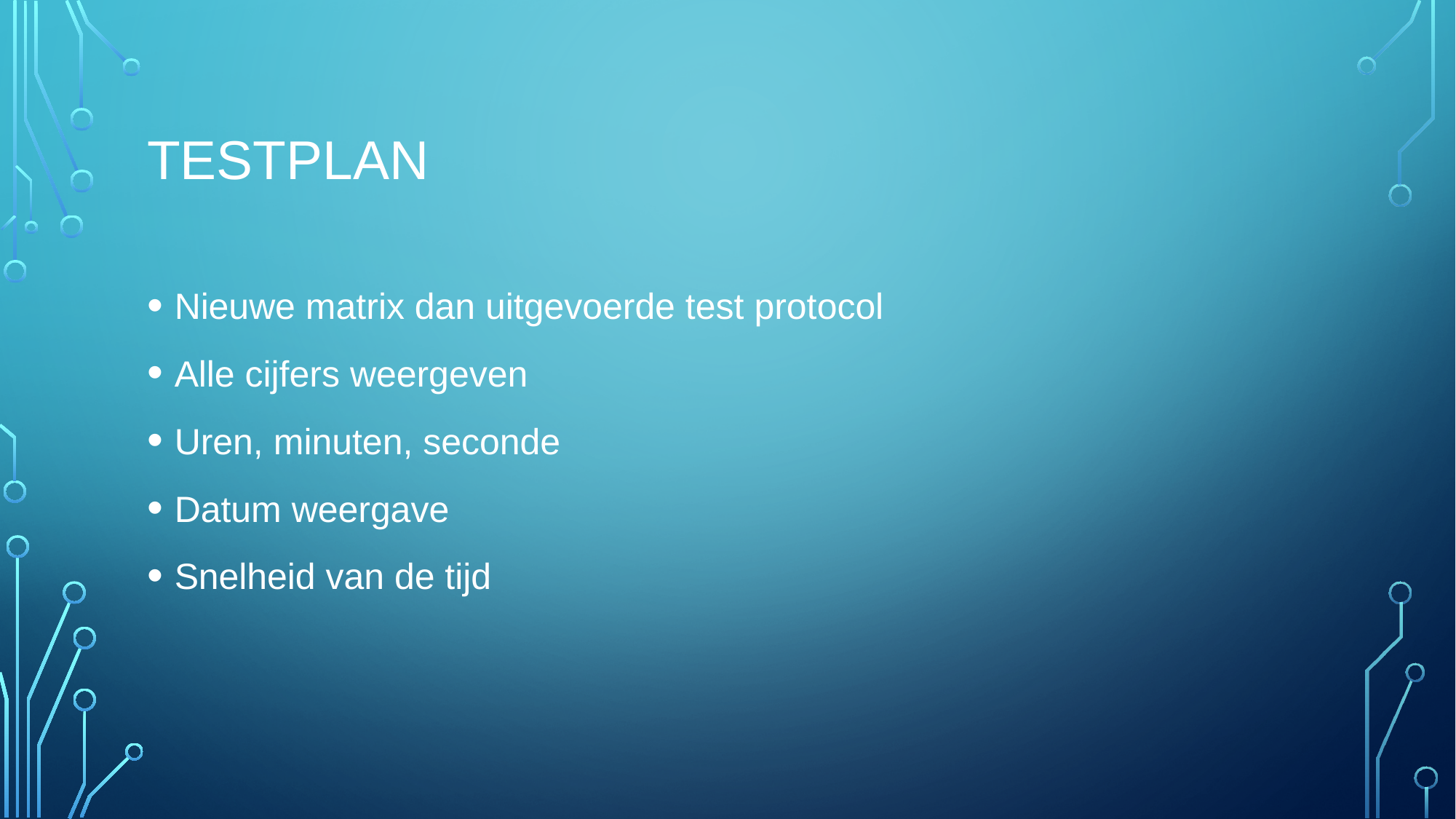

# Testplan
Nieuwe matrix dan uitgevoerde test protocol
Alle cijfers weergeven
Uren, minuten, seconde
Datum weergave
Snelheid van de tijd